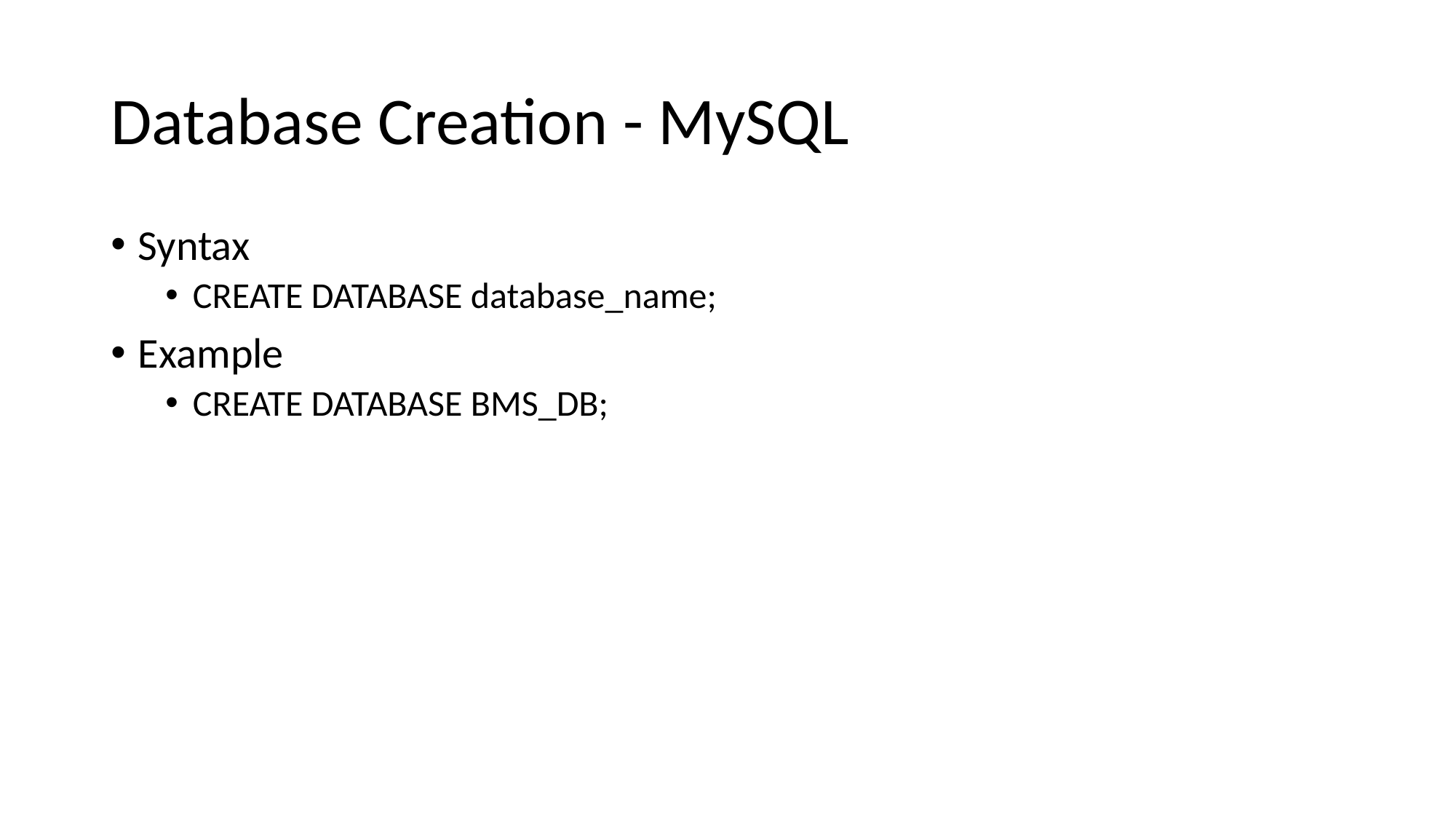

# Database Creation - MySQL
Syntax
CREATE DATABASE database_name;
Example
CREATE DATABASE BMS_DB;